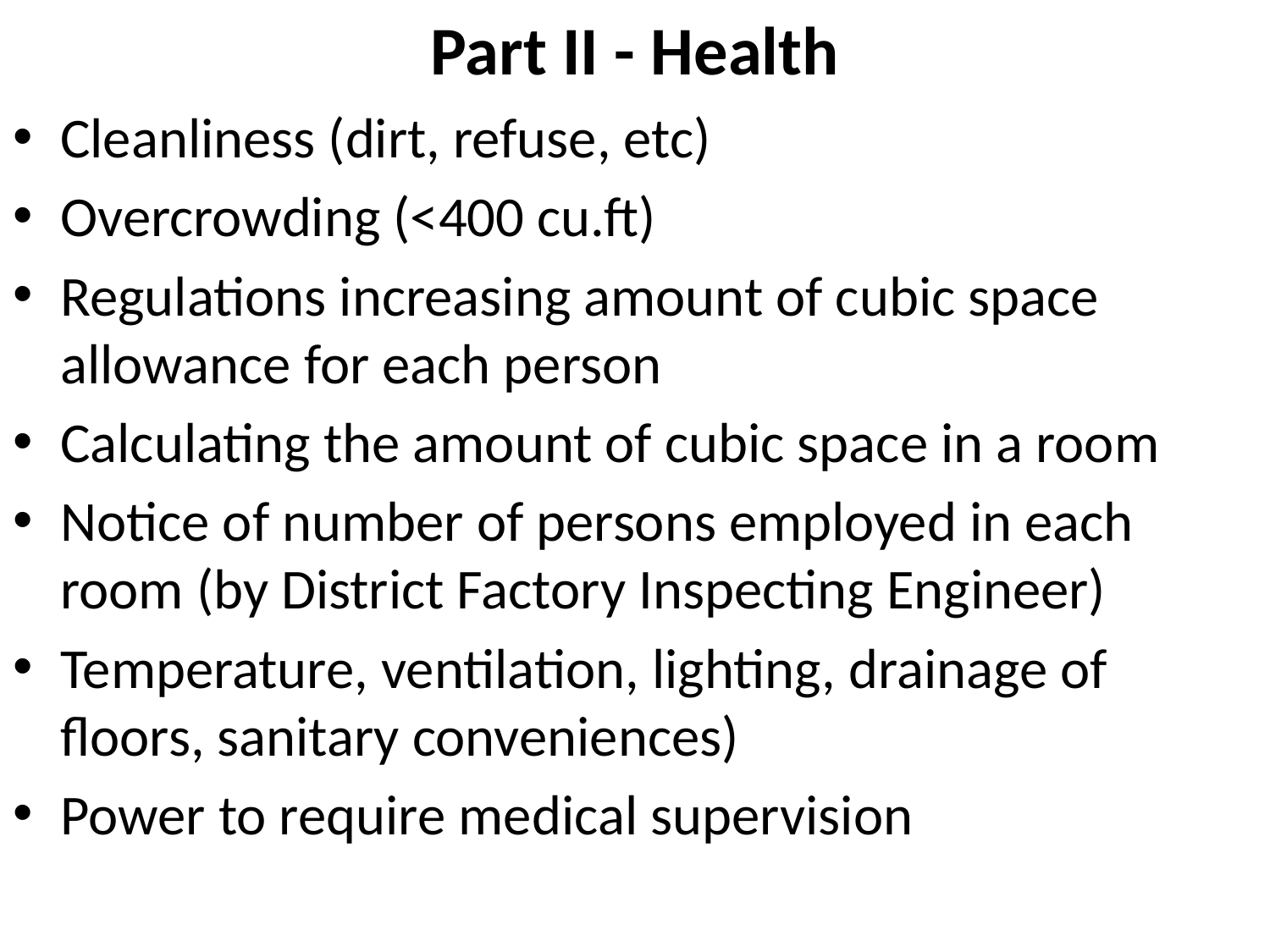

# Part II - Health
Cleanliness (dirt, refuse, etc)
Overcrowding (<400 cu.ft)
Regulations increasing amount of cubic space allowance for each person
Calculating the amount of cubic space in a room
Notice of number of persons employed in each room (by District Factory Inspecting Engineer)
Temperature, ventilation, lighting, drainage of floors, sanitary conveniences)
Power to require medical supervision